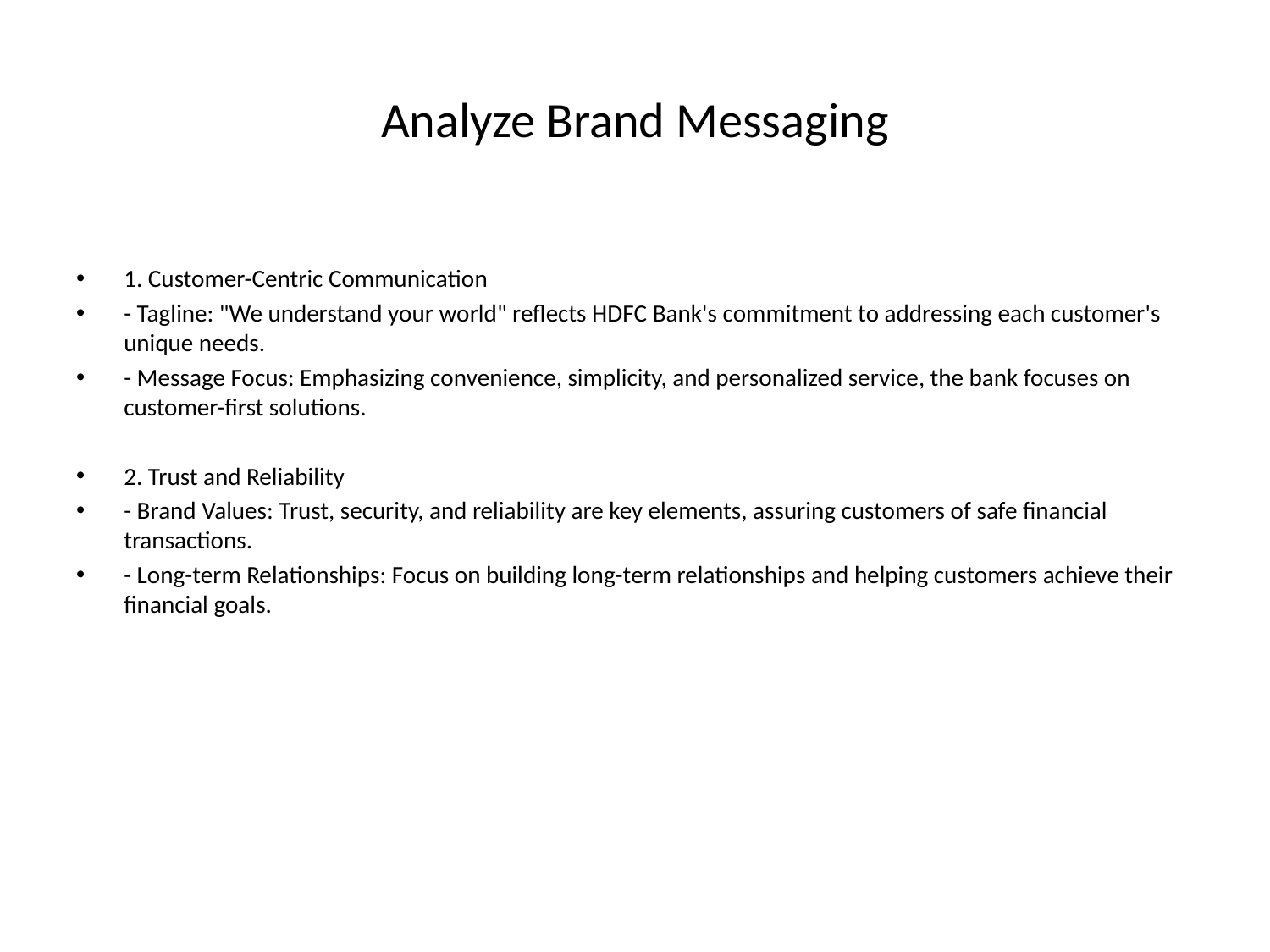

# Analyze Brand Messaging

1. Customer-Centric Communication
- Tagline: "We understand your world" reflects HDFC Bank's commitment to addressing each customer's unique needs.
- Message Focus: Emphasizing convenience, simplicity, and personalized service, the bank focuses on customer-first solutions.

2. Trust and Reliability
- Brand Values: Trust, security, and reliability are key elements, assuring customers of safe financial transactions.
- Long-term Relationships: Focus on building long-term relationships and helping customers achieve their financial goals.